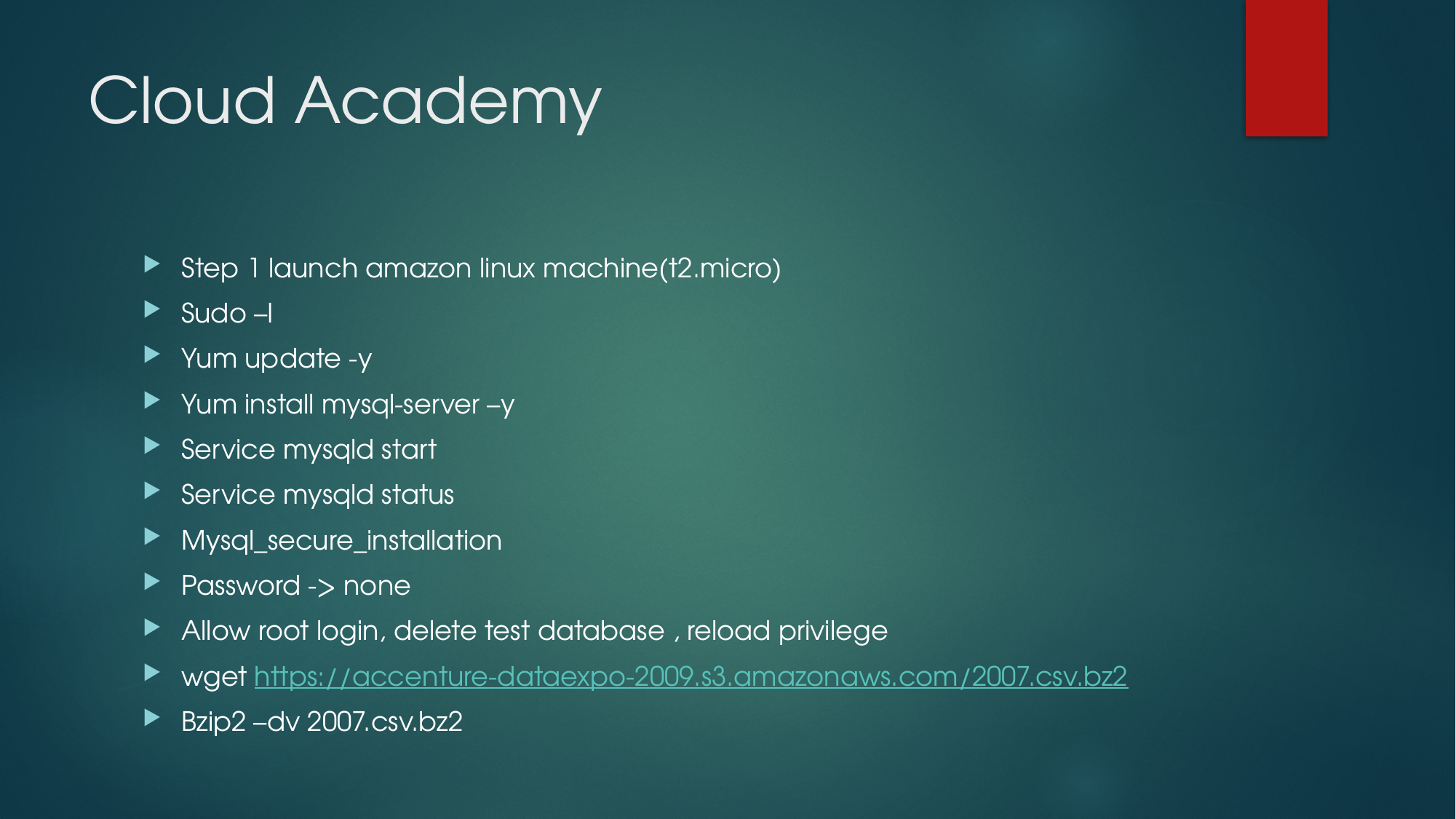

# Cloud Academy
Step 1 launch amazon linux machine(t2.micro)
Sudo –I
Yum update -y
Yum install mysql-server –y
Service mysqld start
Service mysqld status
Mysql_secure_installation
Password -> none
Allow root login, delete test database , reload privilege
wget https://accenture-dataexpo-2009.s3.amazonaws.com/2007.csv.bz2
Bzip2 –dv 2007.csv.bz2